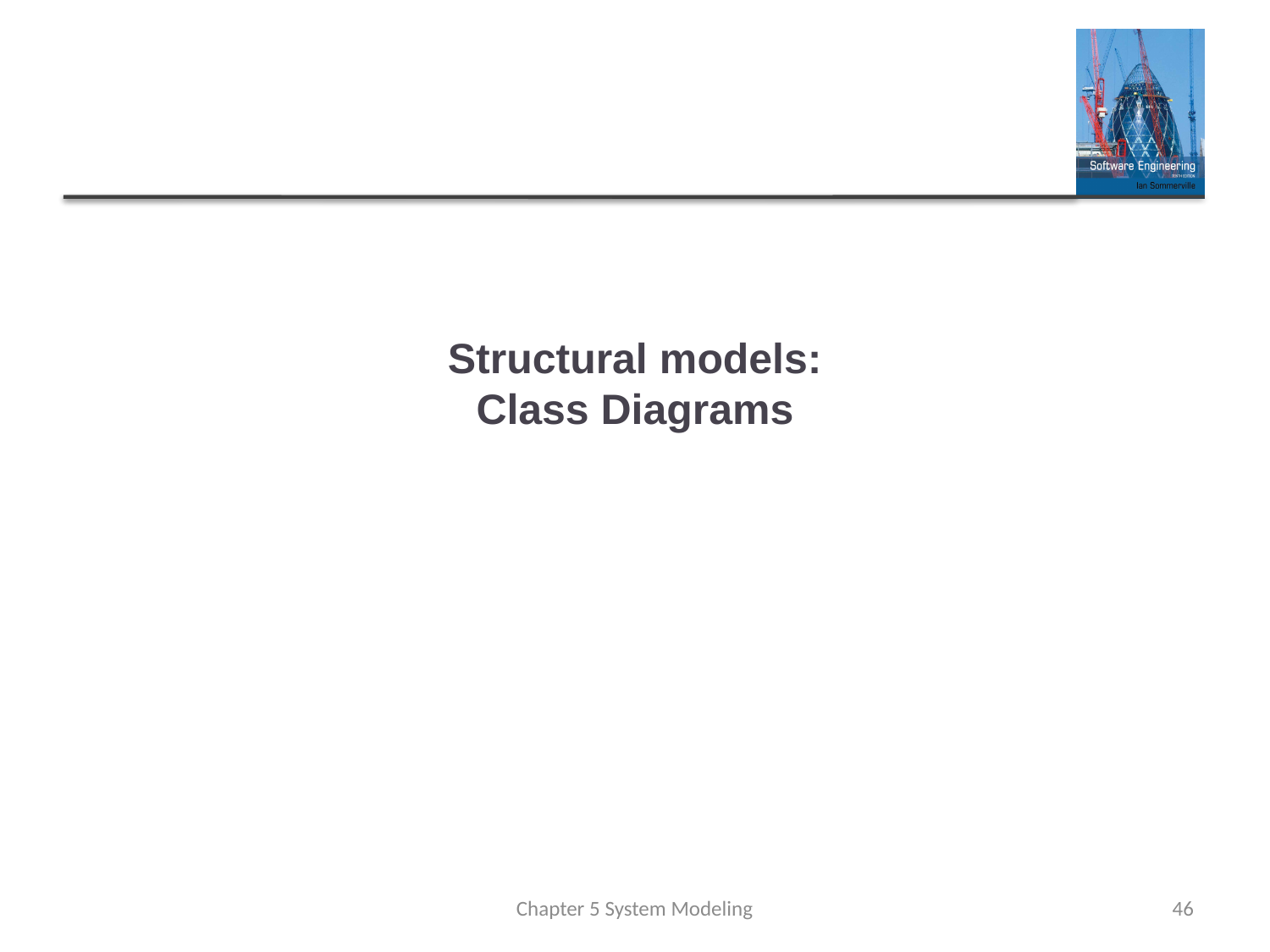

# Structural models: Class Diagrams
Chapter 5 System Modeling
46